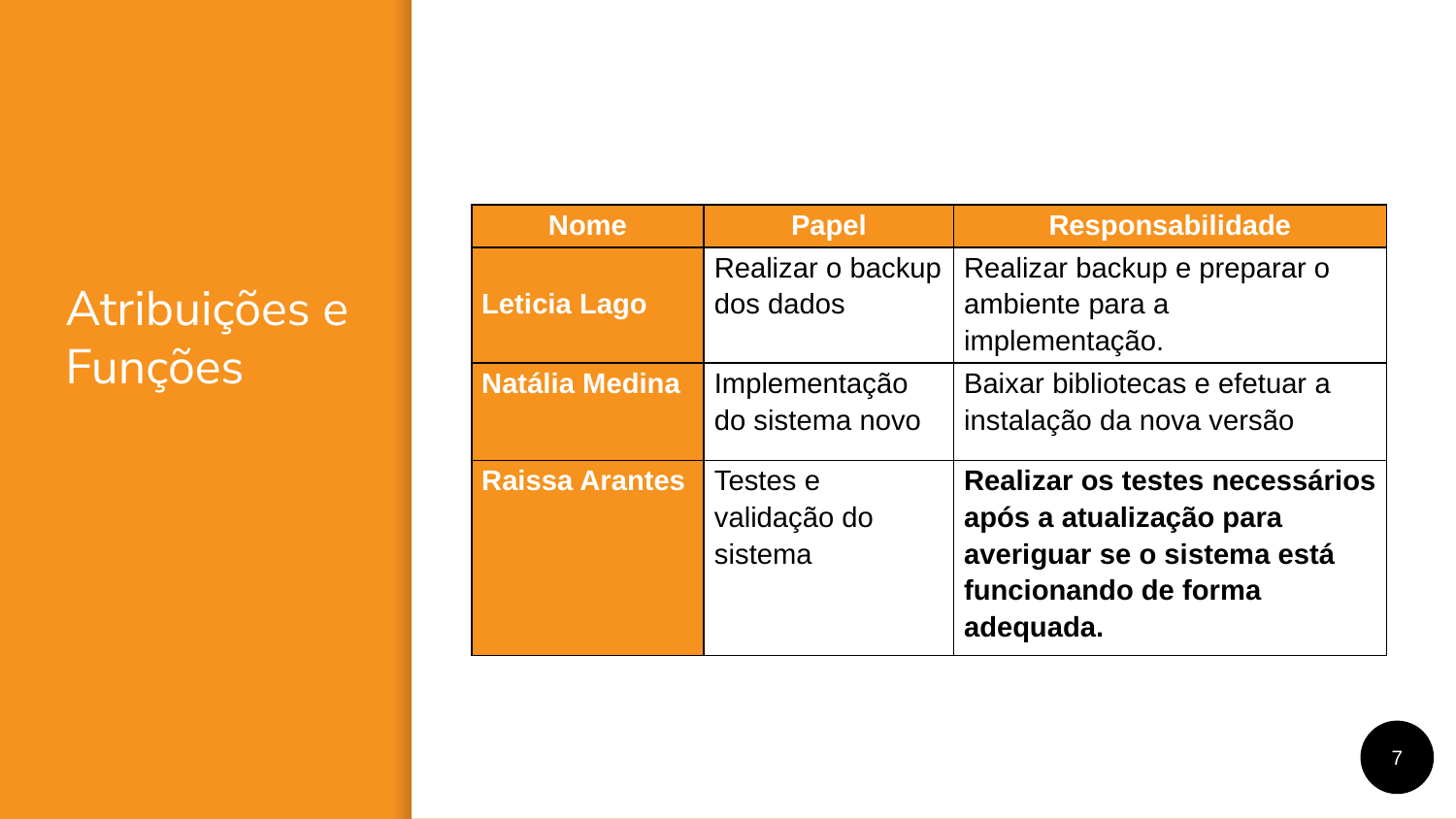

| Nome | Papel | Responsabilidade |
| --- | --- | --- |
| Leticia Lago | Realizar o backup dos dados | Realizar backup e preparar o ambiente para a implementação. |
| Natália Medina | Implementação do sistema novo | Baixar bibliotecas e efetuar a instalação da nova versão |
| Raissa Arantes | Testes e validação do sistema | Realizar os testes necessários após a atualização para averiguar se o sistema está funcionando de forma adequada. |
# Atribuições e Funções
7
7